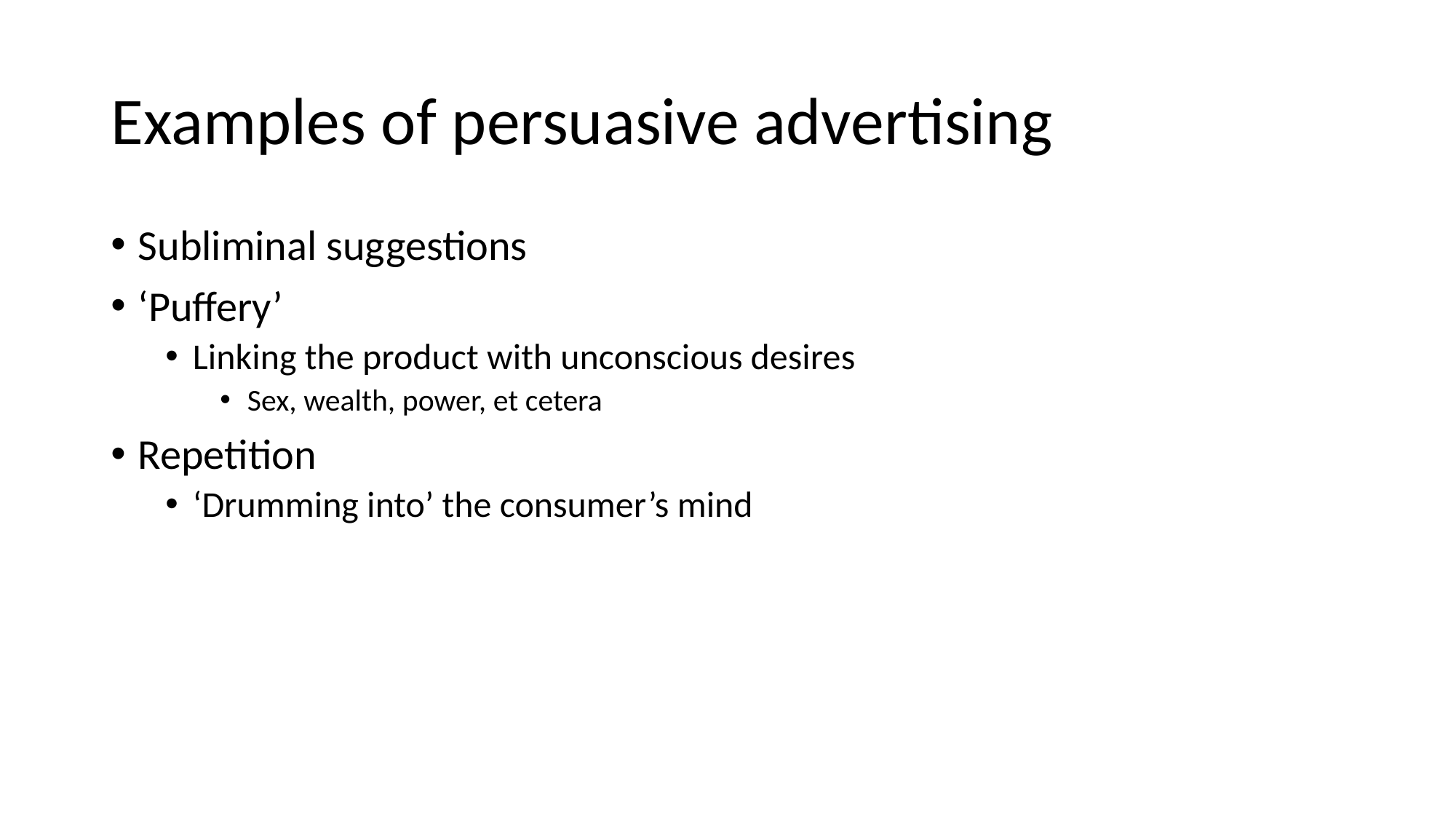

# Examples of persuasive advertising
Subliminal suggestions
‘Puffery’
Linking the product with unconscious desires
Sex, wealth, power, et cetera
Repetition
‘Drumming into’ the consumer’s mind